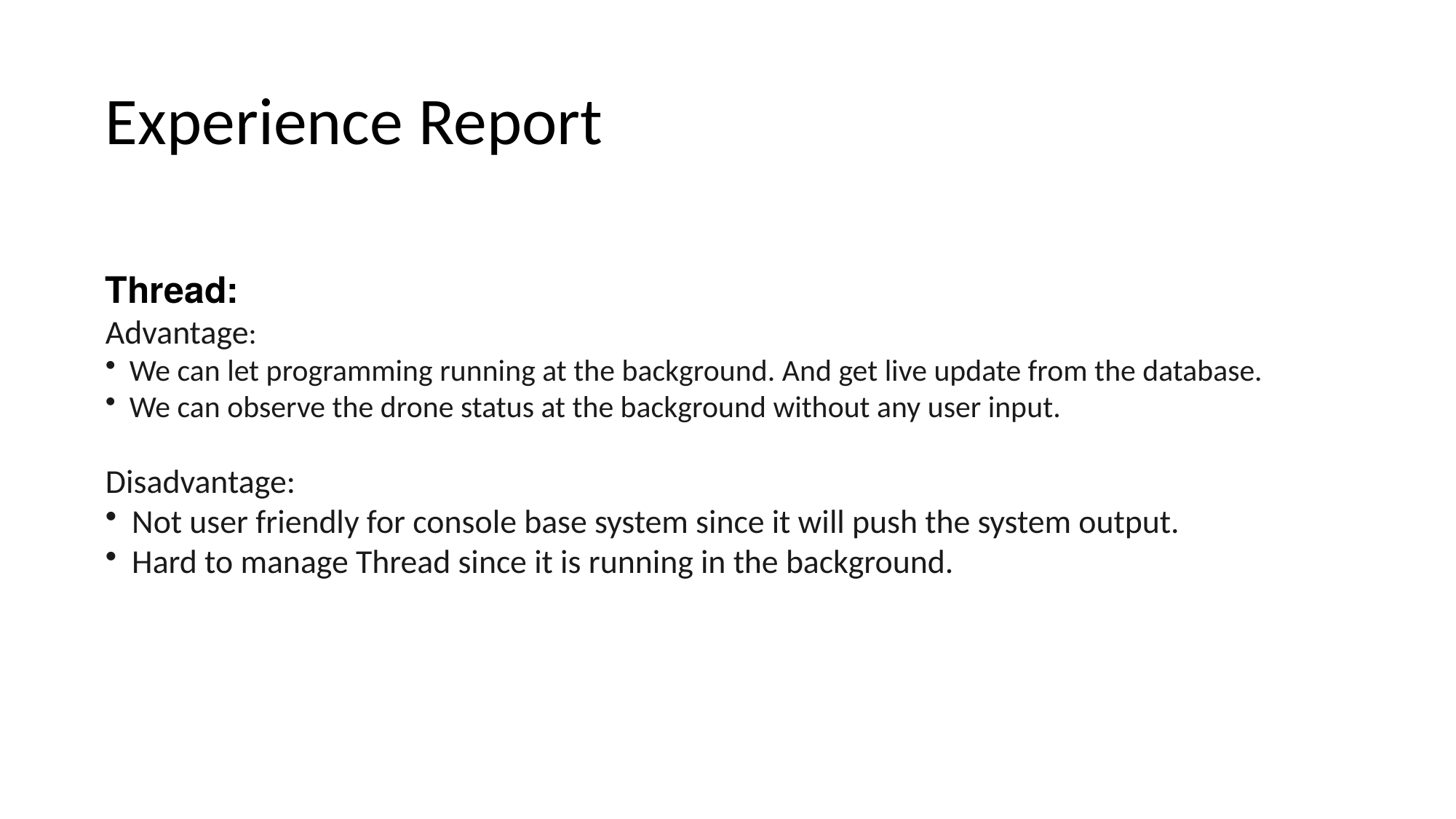

# Experience Report
Thread:
Advantage:
We can let programming running at the background. And get live update from the database.
We can observe the drone status at the background without any user input.

Disadvantage:
Not user friendly for console base system since it will push the system output.
Hard to manage Thread since it is running in the background.
18